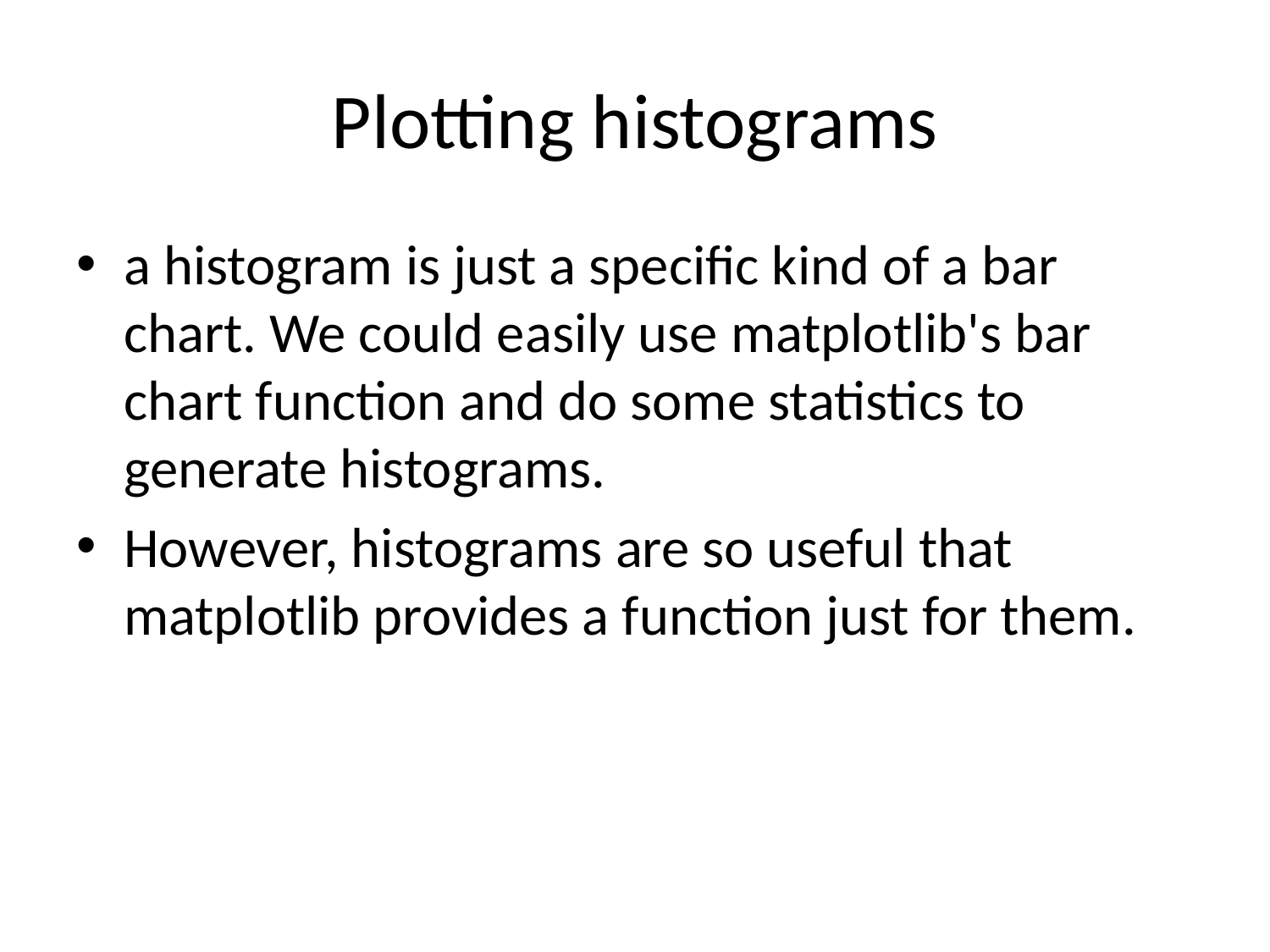

# Plotting histograms
a histogram is just a specific kind of a bar chart. We could easily use matplotlib's bar chart function and do some statistics to generate histograms.
However, histograms are so useful that matplotlib provides a function just for them.